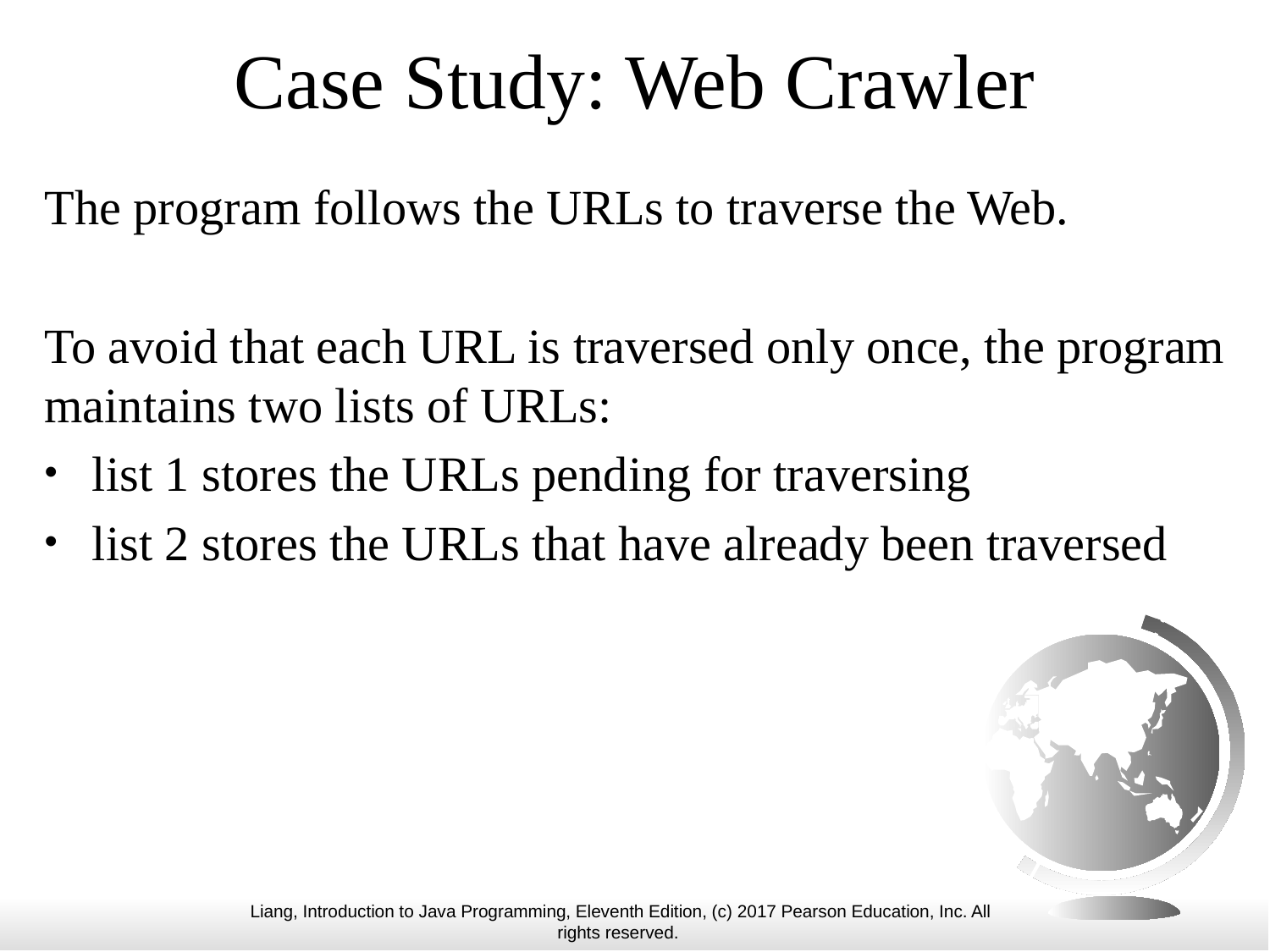

# Case Study: Web Crawler
The program follows the URLs to traverse the Web.

To avoid that each URL is traversed only once, the program maintains two lists of URLs:
list 1 stores the URLs pending for traversing
list 2 stores the URLs that have already been traversed

63